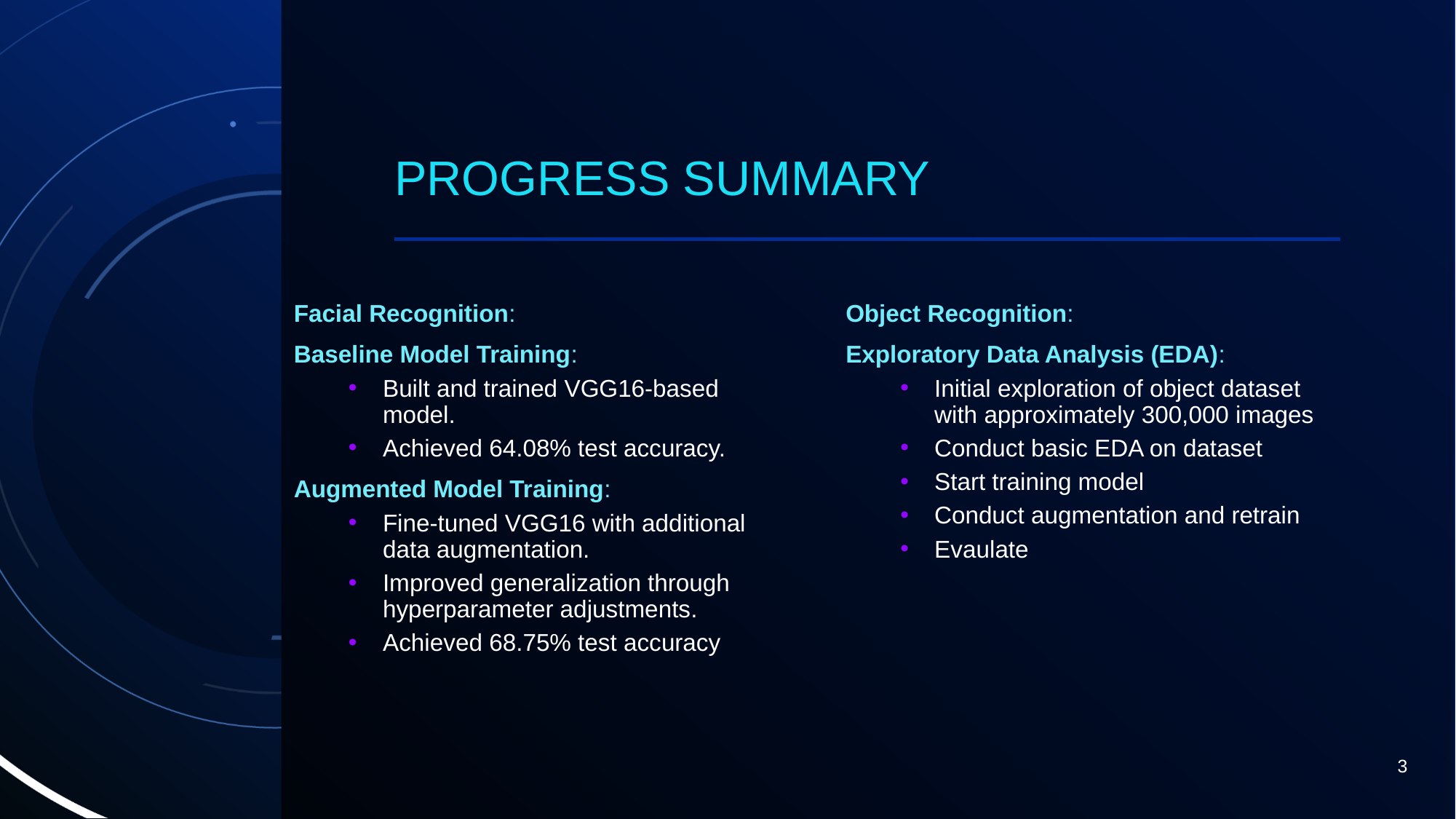

# Progress Summary
Facial Recognition:
Baseline Model Training:
Built and trained VGG16-based model.
Achieved 64.08% test accuracy.
Augmented Model Training:
Fine-tuned VGG16 with additional data augmentation.
Improved generalization through hyperparameter adjustments.
Achieved 68.75% test accuracy
Object Recognition:
Exploratory Data Analysis (EDA):
Initial exploration of object dataset with approximately 300,000 images
Conduct basic EDA on dataset
Start training model
Conduct augmentation and retrain
Evaulate
3